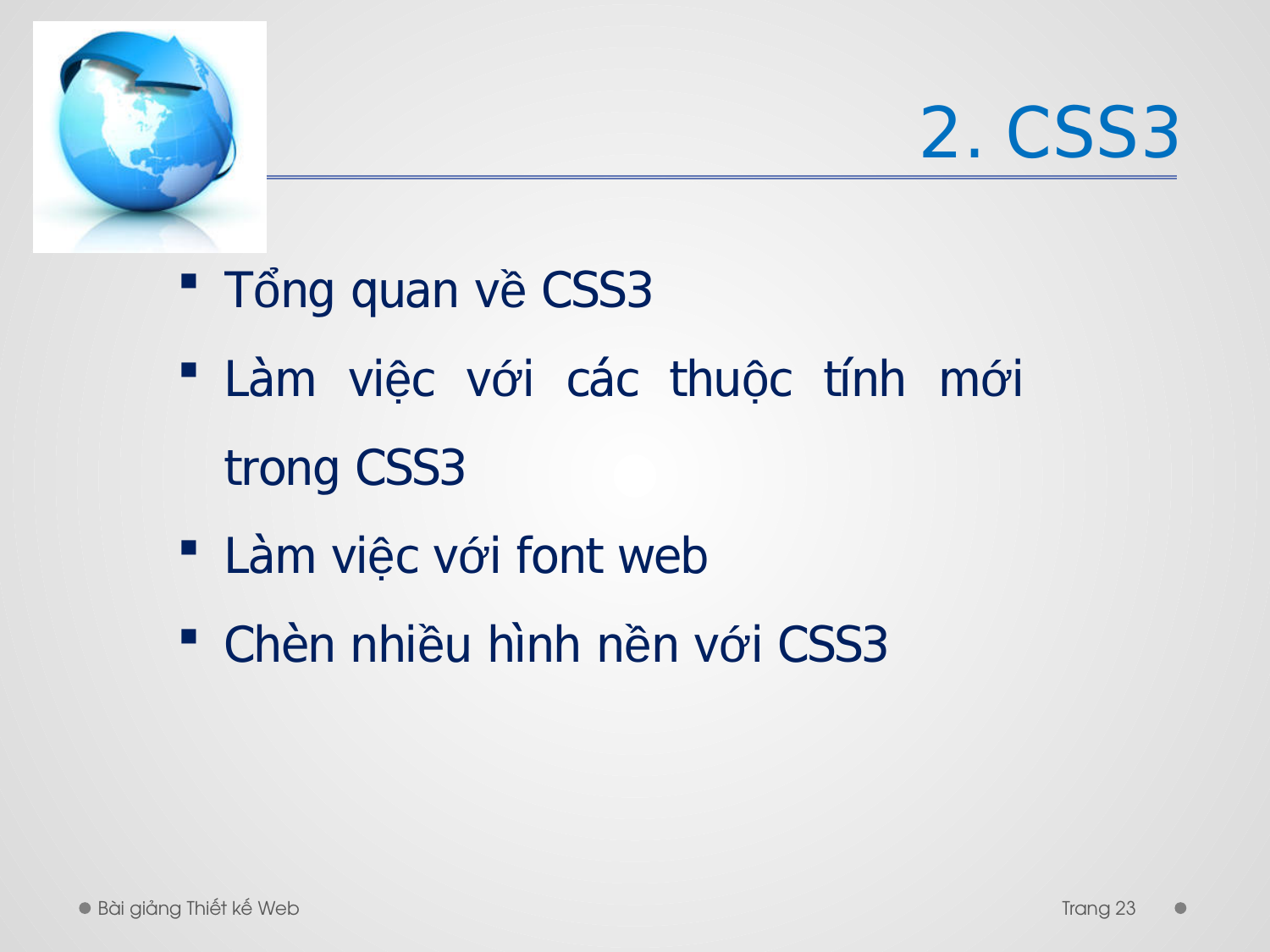

2. CSS3
Tổng quan về CSS3
Làm việc với các thuộc tính mới trong CSS3
Làm việc với font web
Chèn nhiều hình nền với CSS3
Bài giảng Thiết kế Web
Trang 23